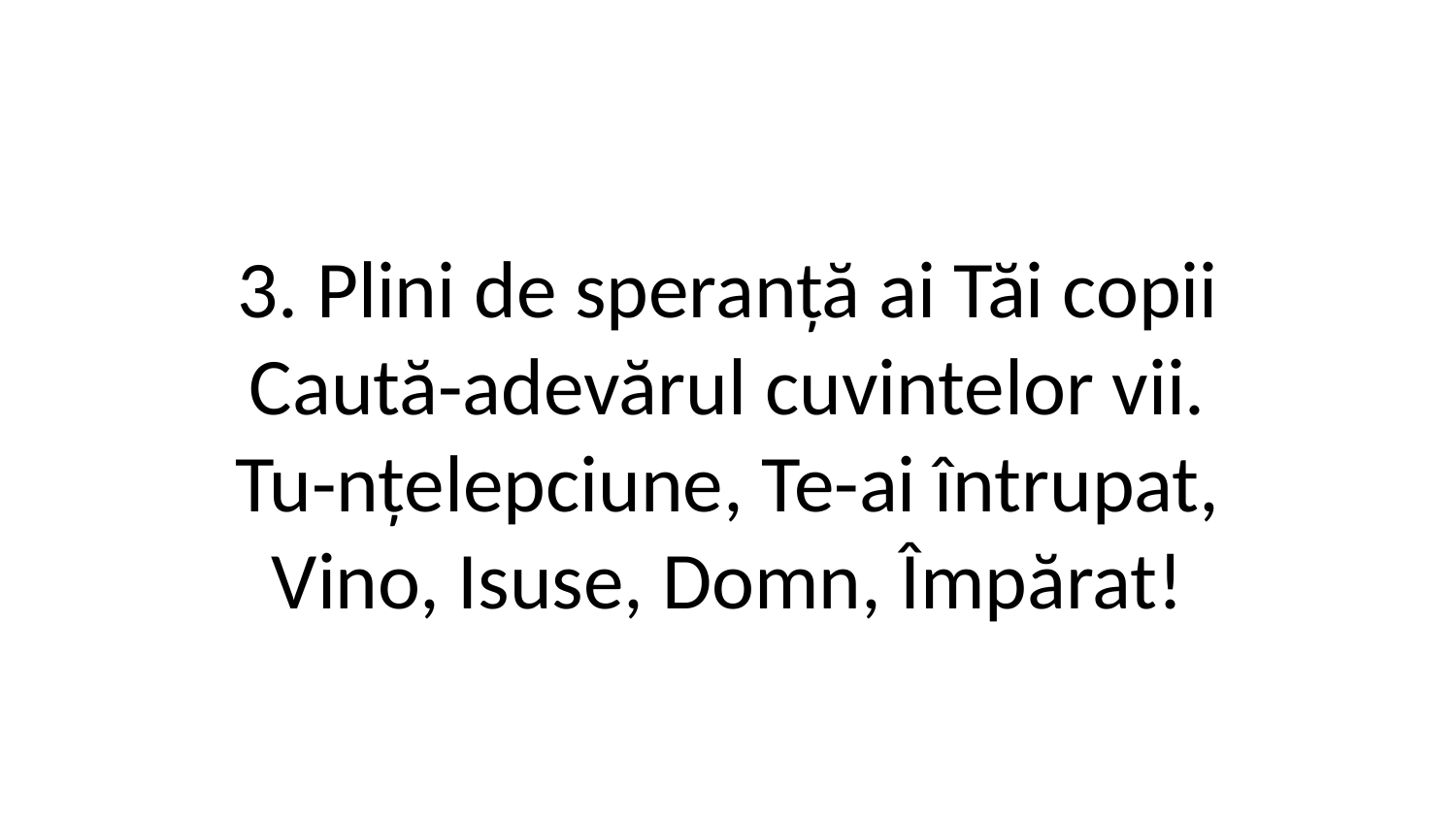

3. Plini de speranță ai Tăi copii
Caută-adevărul cuvintelor vii.
Tu-nțelepciune, Te-ai întrupat,
Vino, Isuse, Domn, Împărat!